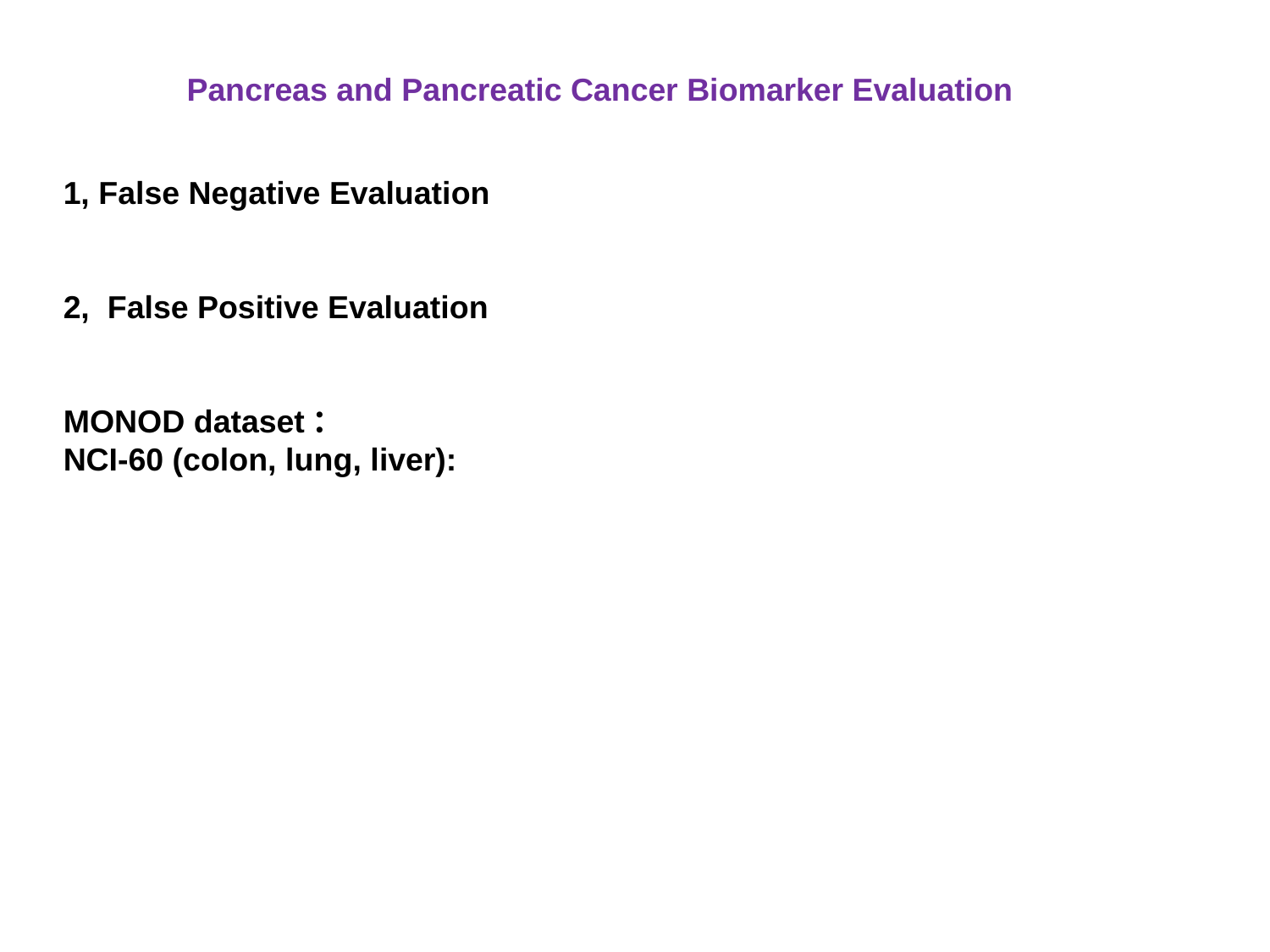

Pancreas and Pancreatic Cancer Biomarker Evaluation
1, False Negative Evaluation

2,  False Positive Evaluation

MONOD dataset：
NCI-60 (colon, lung, liver):